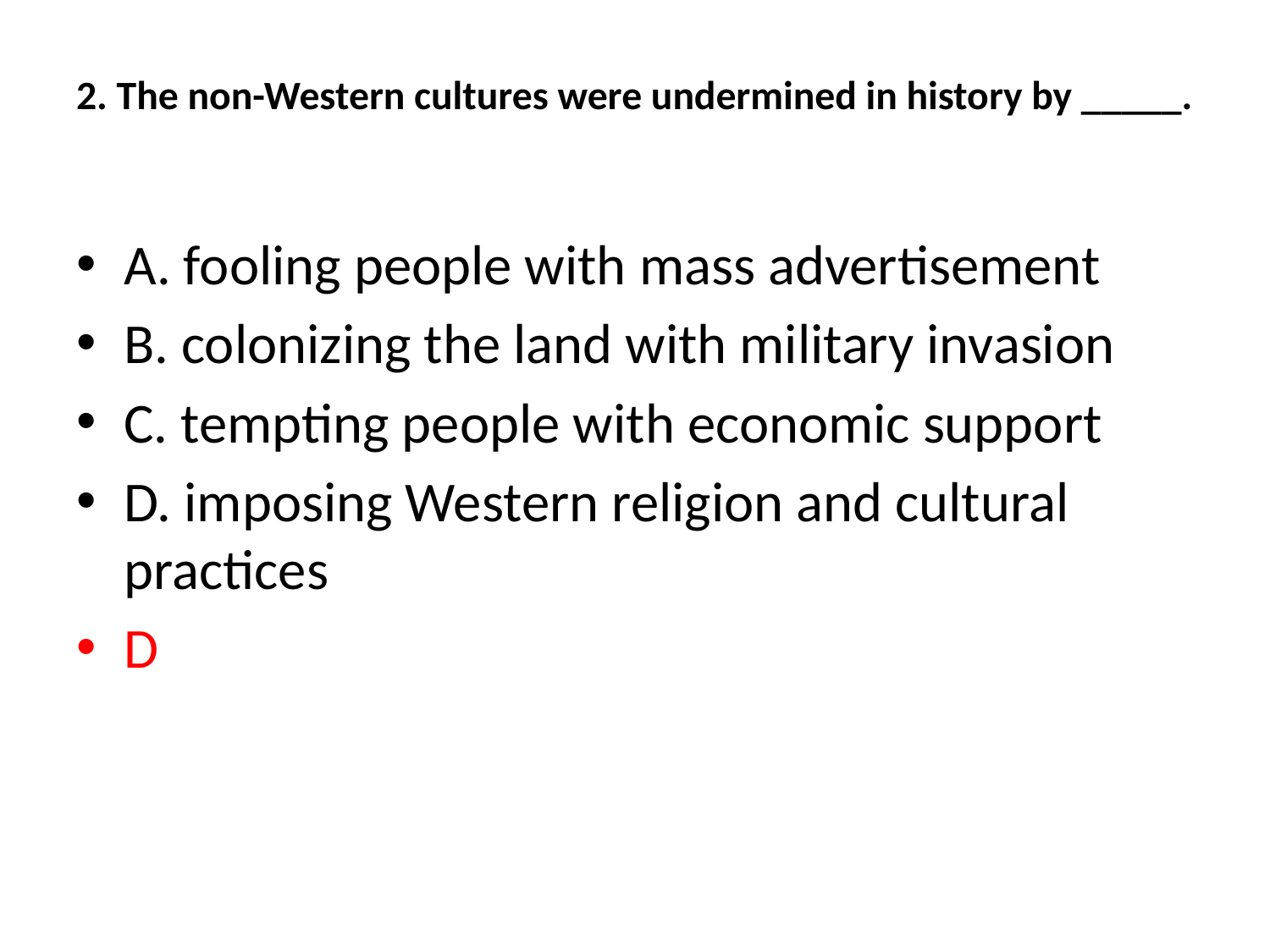

# 2. The non-Western cultures were undermined in history by _____.
A. fooling people with mass advertisement
B. colonizing the land with military invasion
C. tempting people with economic support
D. imposing Western religion and cultural practices
D